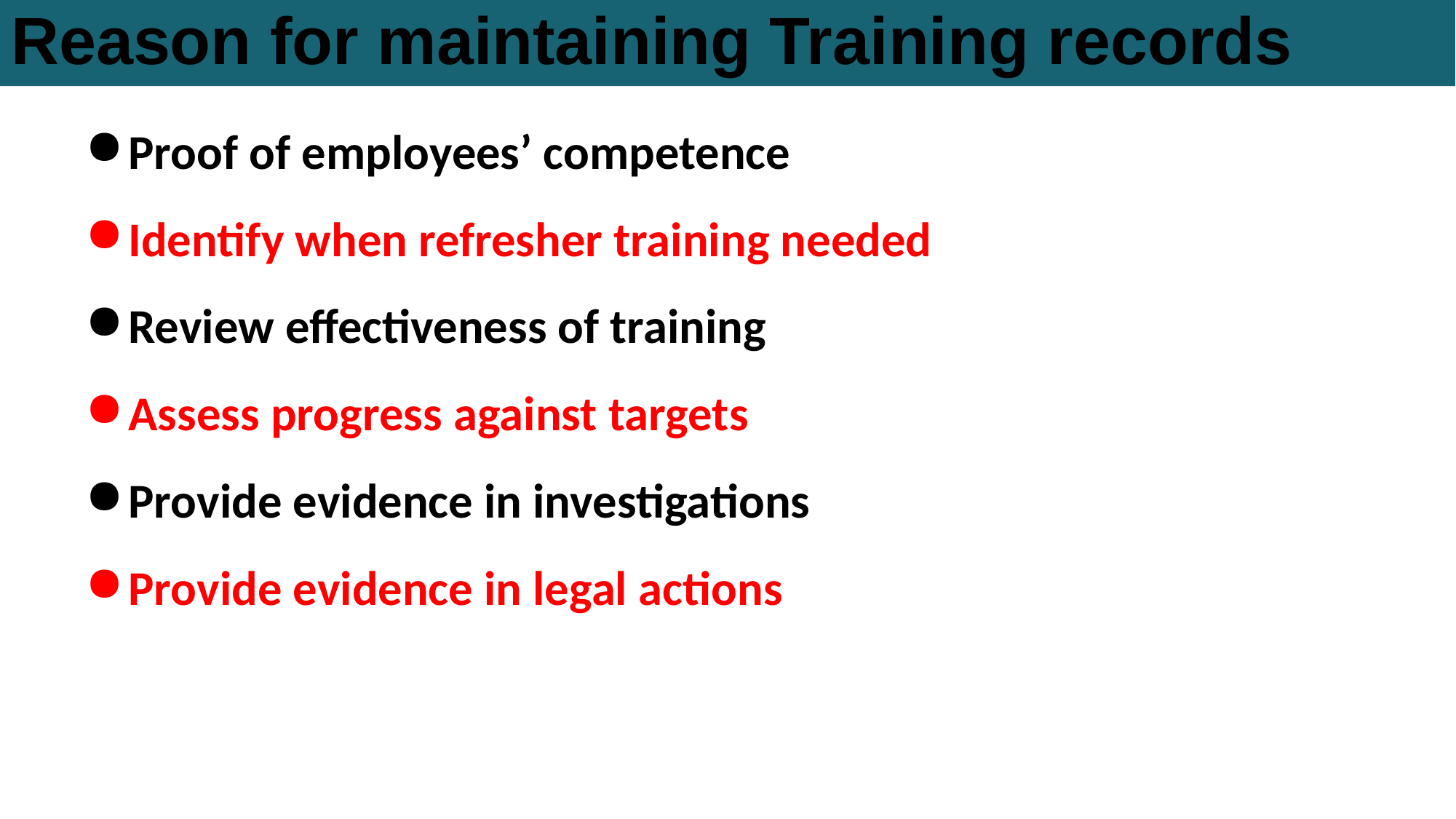

# Reason for maintaining Training records
Proof of employees’ competence
Identify when refresher training needed
Review effectiveness of training
Assess progress against targets
Provide evidence in investigations
Provide evidence in legal actions